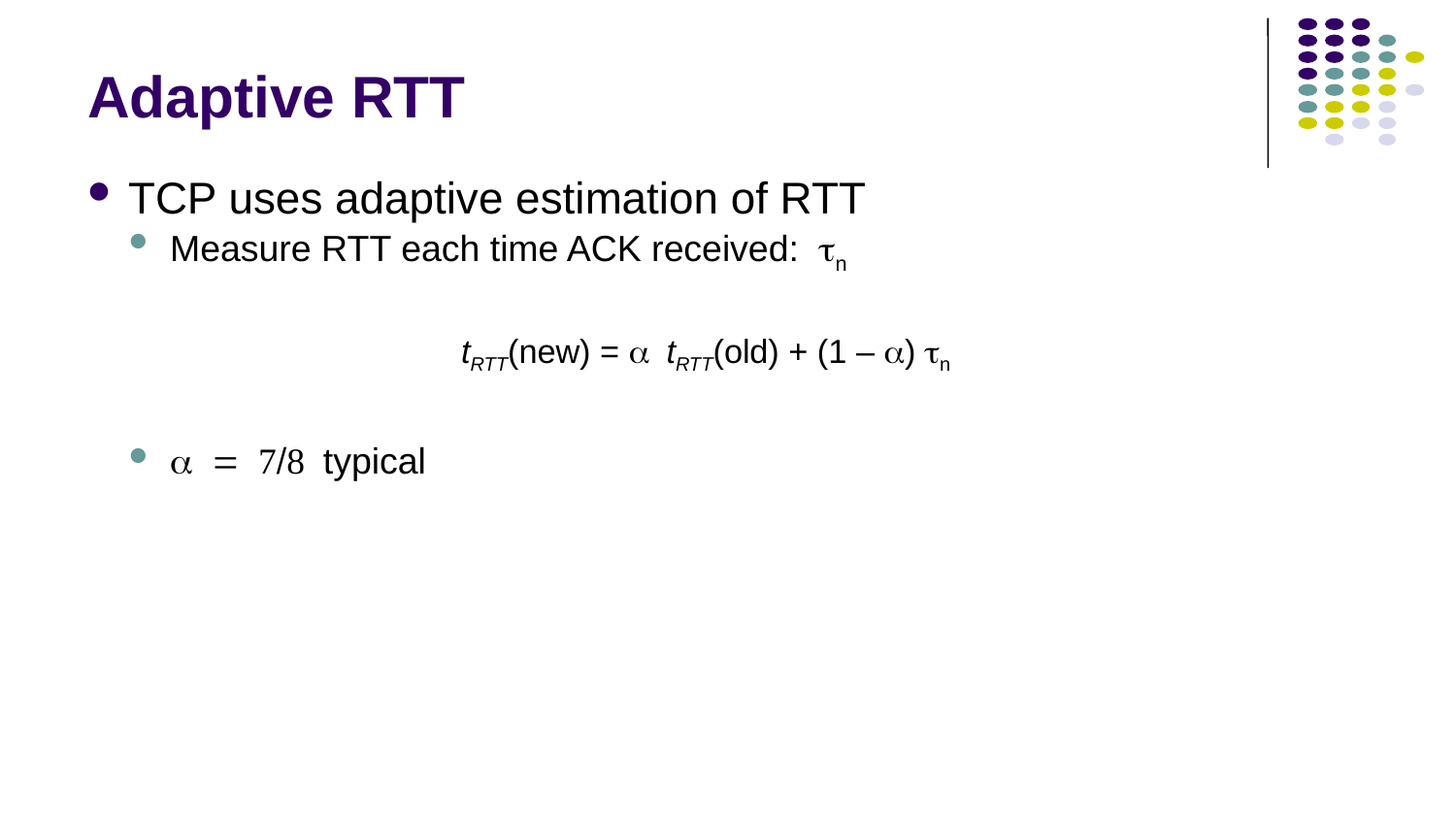

# Adaptive RTT
TCP uses adaptive estimation of RTT
Measure RTT each time ACK received:  τn

			tRTT(new) = α tRTT(old) + (1 – α) τn

α = 7/8 typical